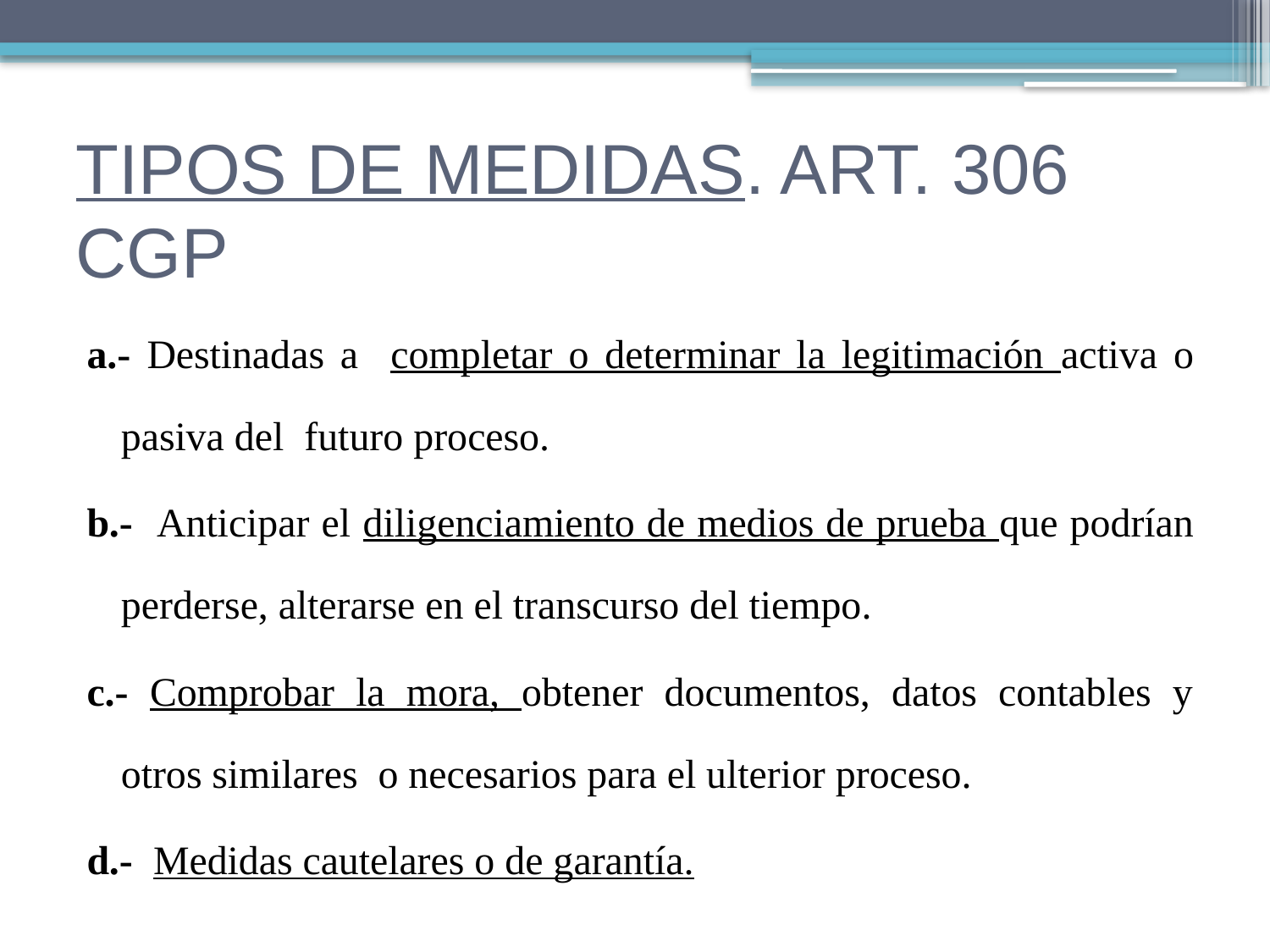

# TIPOS DE MEDIDAS. ART. 306 CGP
a.- Destinadas a  completar o determinar la legitimación activa o pasiva del  futuro proceso.
b.-  Anticipar el diligenciamiento de medios de prueba que podrían perderse, alterarse en el transcurso del tiempo.
c.- Comprobar la mora, obtener documentos, datos contables y otros similares  o necesarios para el ulterior proceso.
d.-  Medidas cautelares o de garantía.